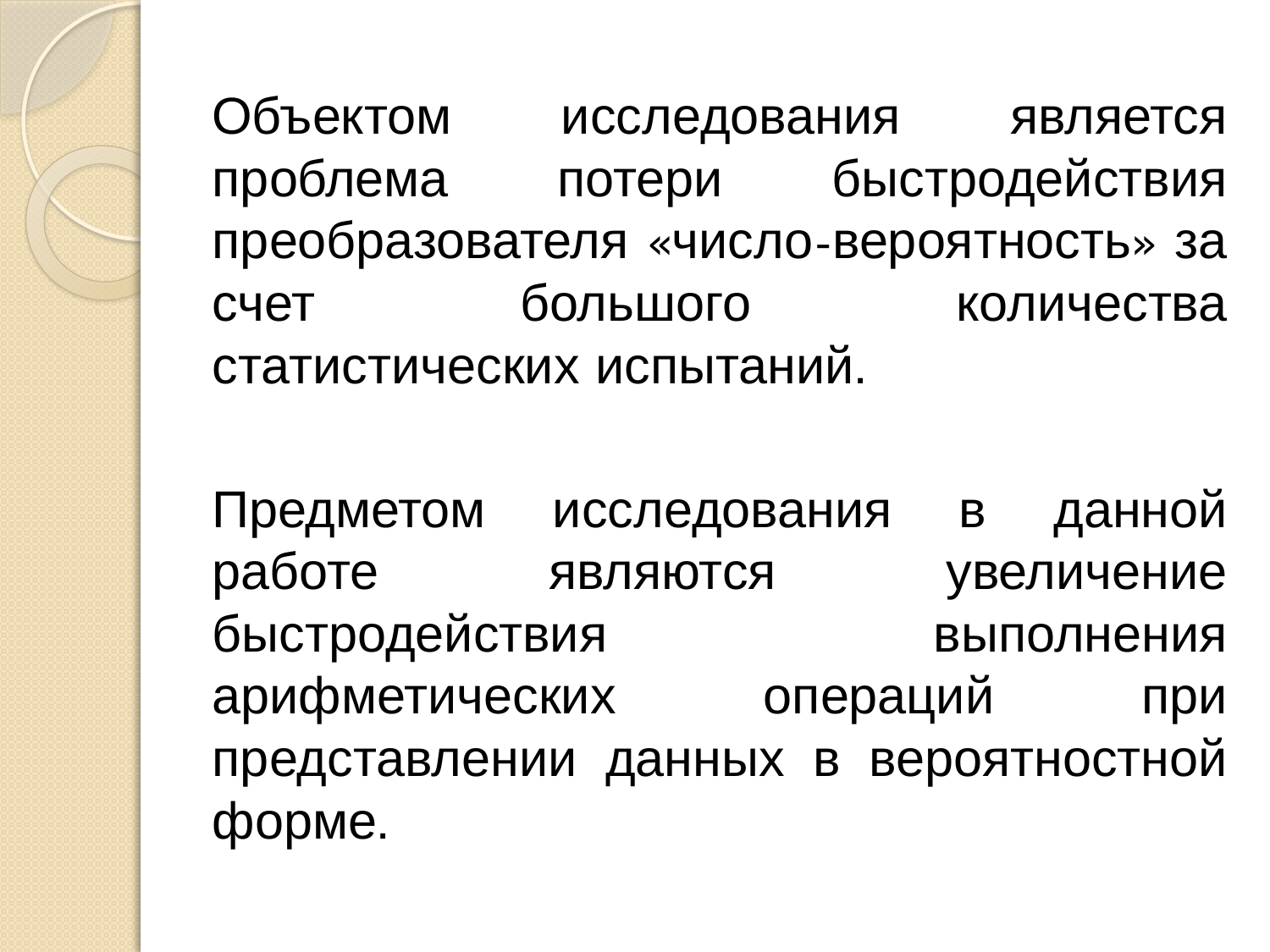

Объектом исследования является проблема потери быстродействия преобразователя «число-вероятность» за счет большого количества статистических испытаний.

Предметом исследования в данной работе являются увеличение быстродействия выполнения арифметических операций при представлении данных в вероятностной форме.